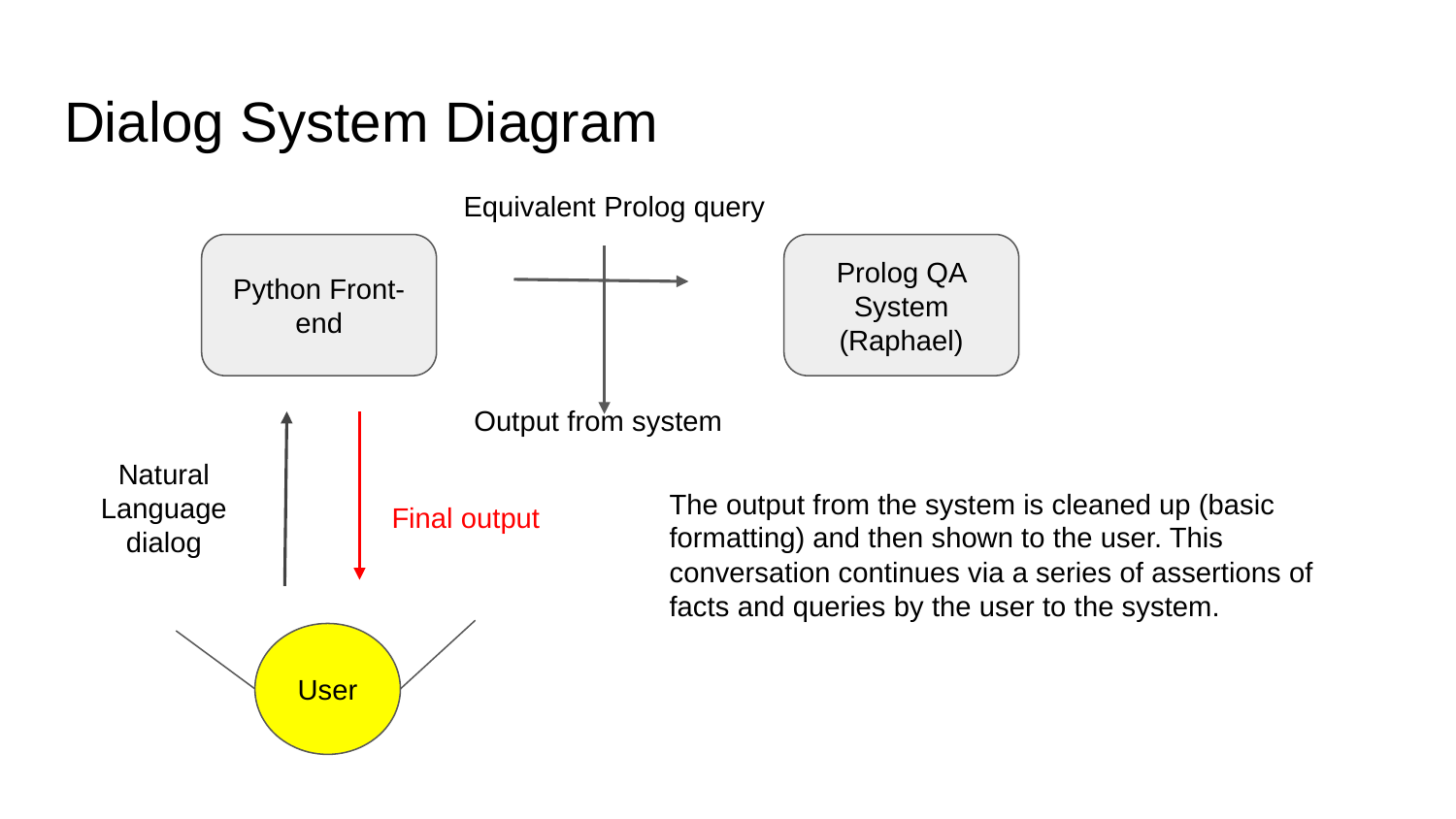

# Dialog System Diagram
Equivalent Prolog query
Python Front-end
Prolog QA System (Raphael)
Output from system
Natural Language dialog
The output from the system is cleaned up (basic formatting) and then shown to the user. This conversation continues via a series of assertions of facts and queries by the user to the system.
Final output
User